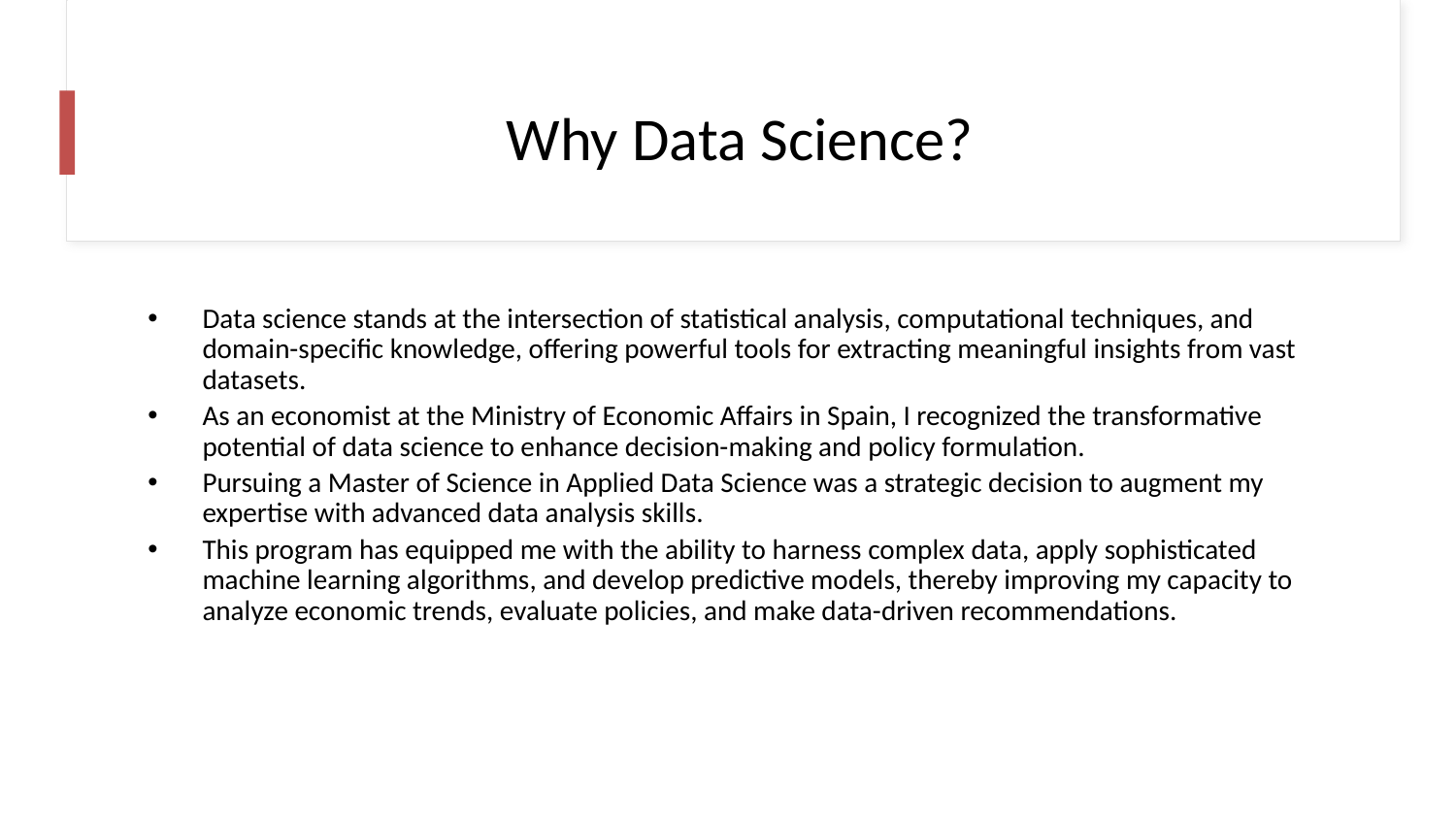

# Why Data Science?

Data science stands at the intersection of statistical analysis, computational techniques, and domain-specific knowledge, offering powerful tools for extracting meaningful insights from vast datasets.
As an economist at the Ministry of Economic Affairs in Spain, I recognized the transformative potential of data science to enhance decision-making and policy formulation.
Pursuing a Master of Science in Applied Data Science was a strategic decision to augment my expertise with advanced data analysis skills.
This program has equipped me with the ability to harness complex data, apply sophisticated machine learning algorithms, and develop predictive models, thereby improving my capacity to analyze economic trends, evaluate policies, and make data-driven recommendations.